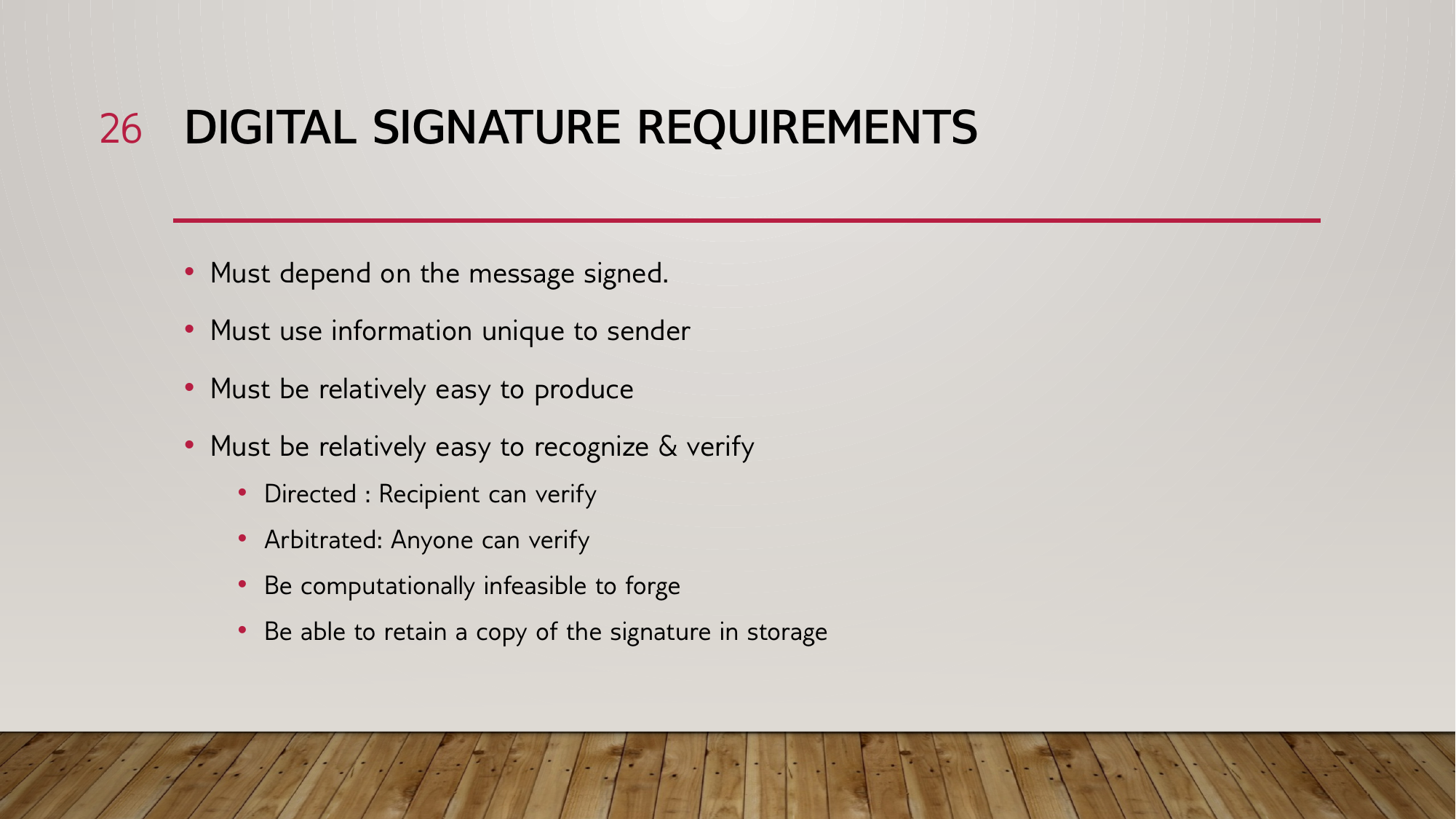

26
# Digital Signature Requirements
Must depend on the message signed.
Must use information unique to sender
Must be relatively easy to produce
Must be relatively easy to recognize & verify
Directed : Recipient can verify
Arbitrated: Anyone can verify
Be computationally infeasible to forge
Be able to retain a copy of the signature in storage